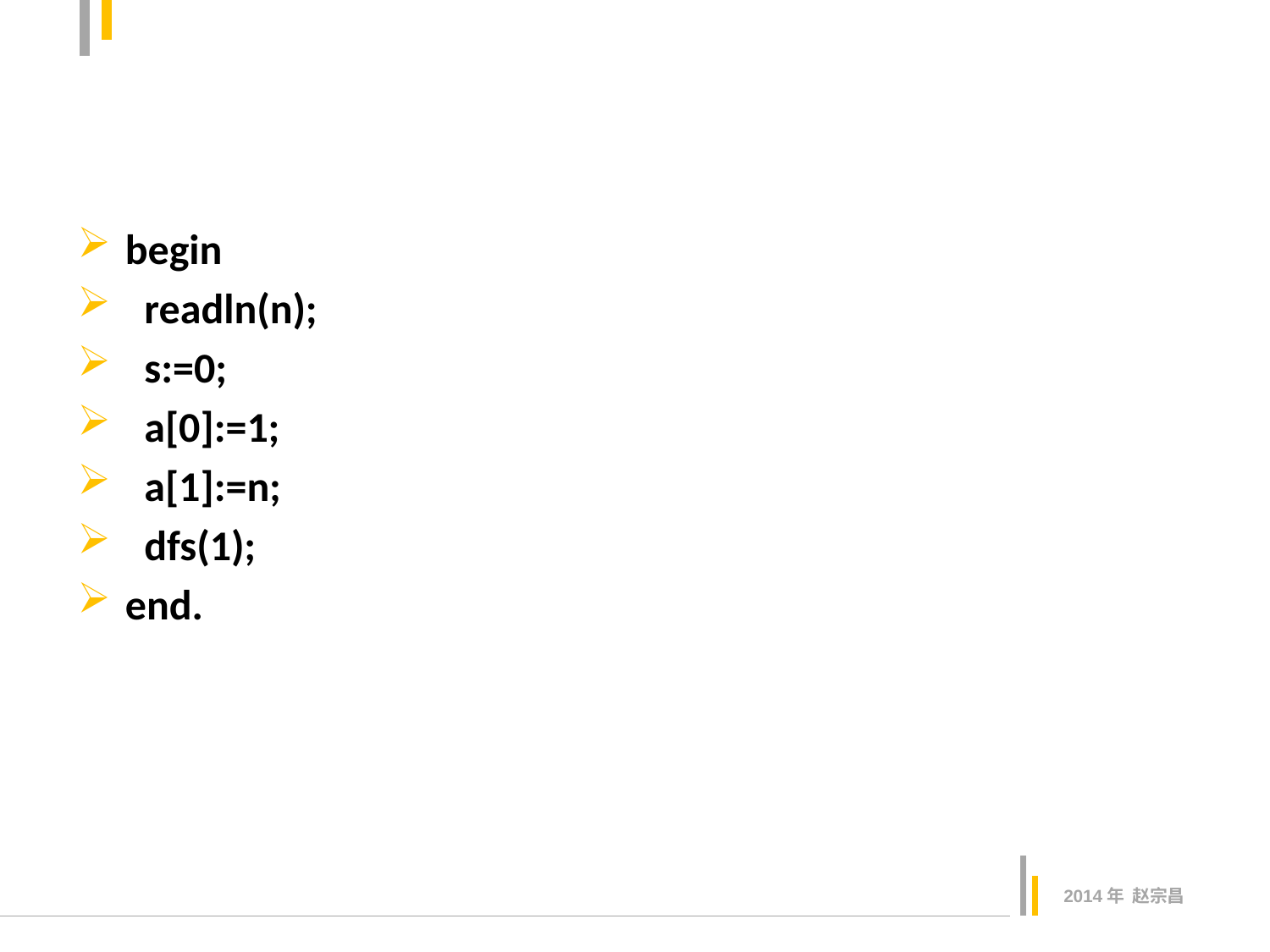

#

begin
  readln(n);
  s:=0;
  a[0]:=1;
  a[1]:=n;
  dfs(1);
end.